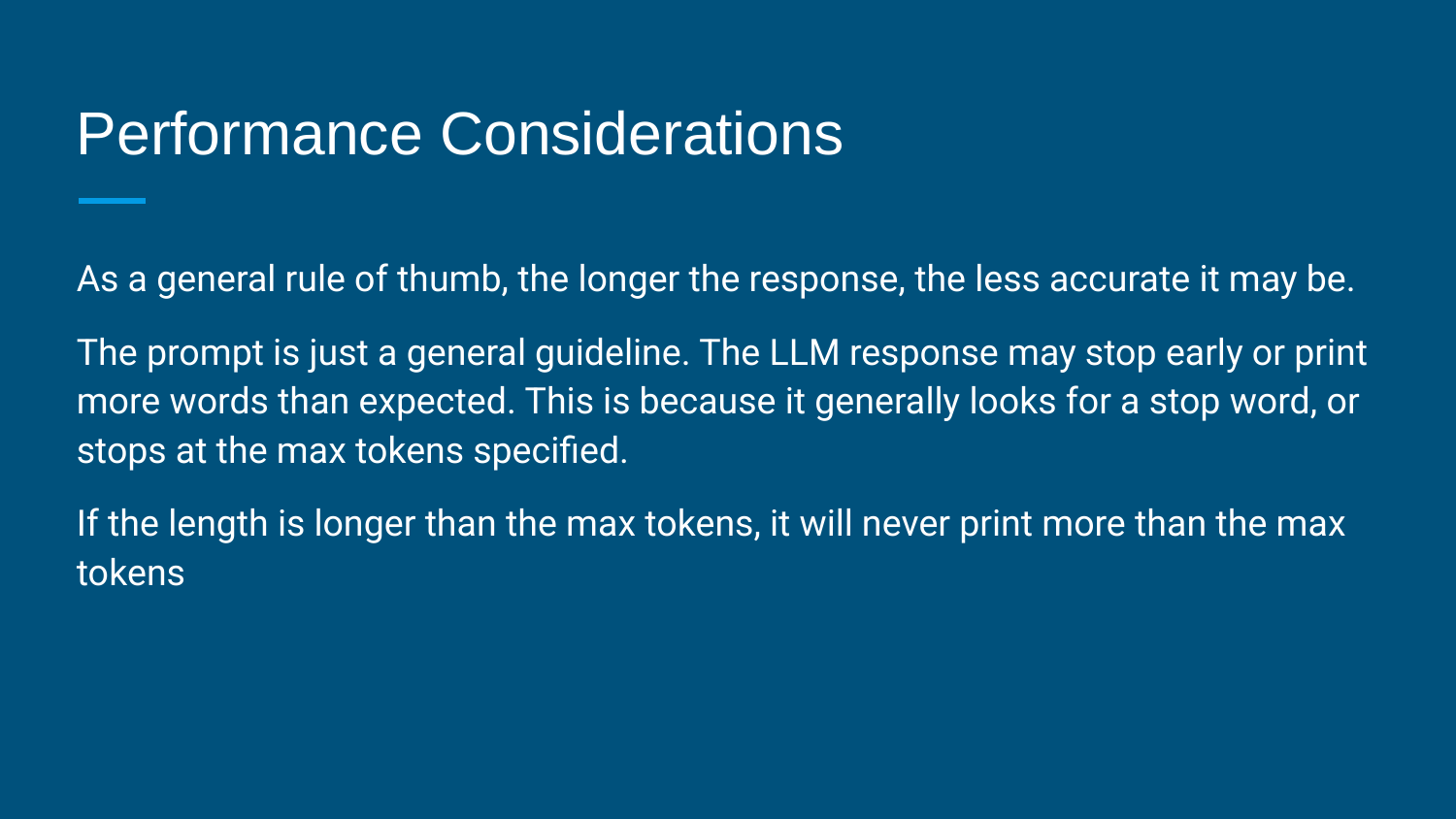

# Performance Considerations
As a general rule of thumb, the longer the response, the less accurate it may be.
The prompt is just a general guideline. The LLM response may stop early or print more words than expected. This is because it generally looks for a stop word, or stops at the max tokens specified.
If the length is longer than the max tokens, it will never print more than the max tokens